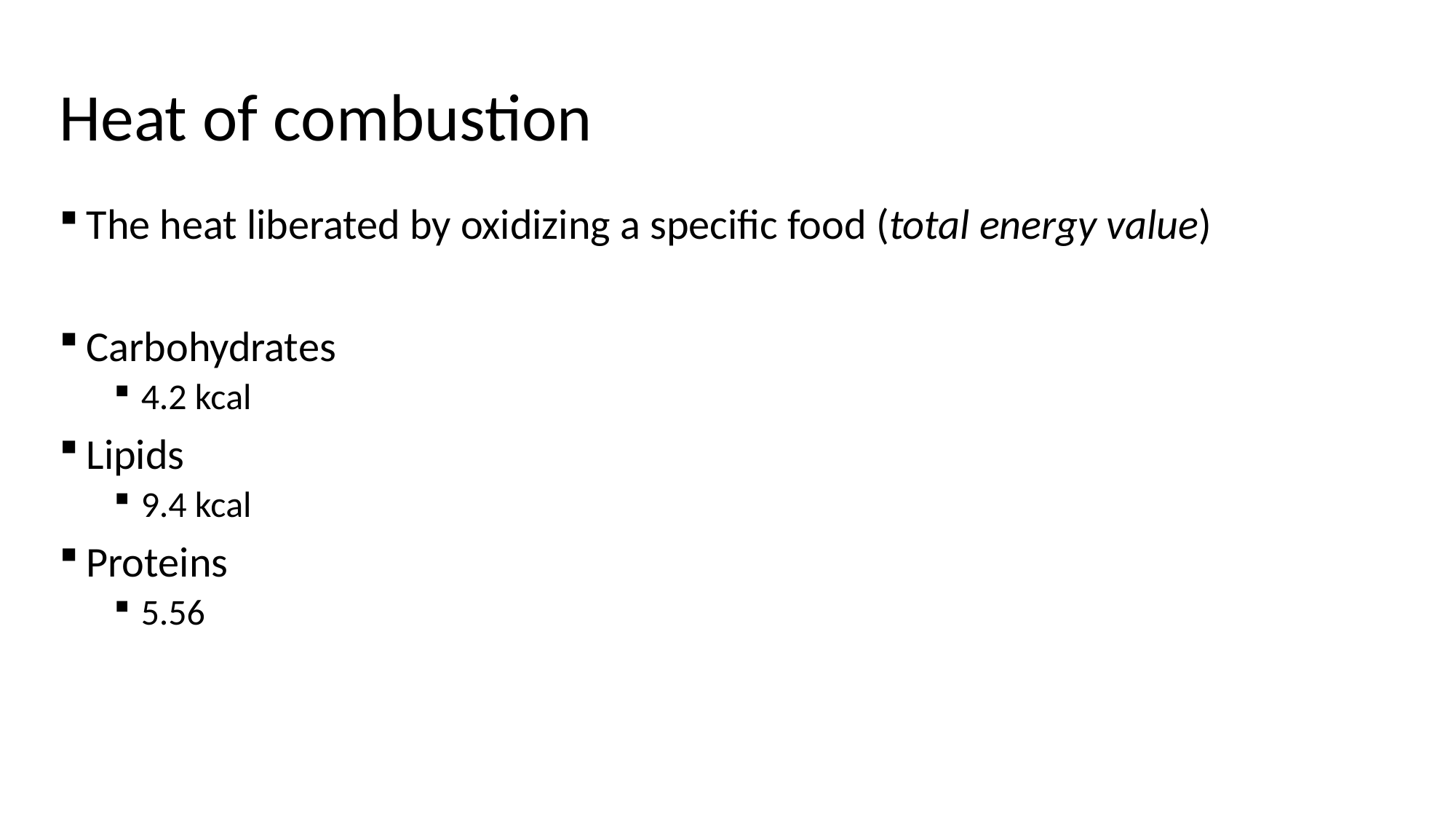

# Heat of combustion
The heat liberated by oxidizing a specific food (total energy value)

Carbohydrates
4.2 kcal
Lipids
9.4 kcal
Proteins
5.56